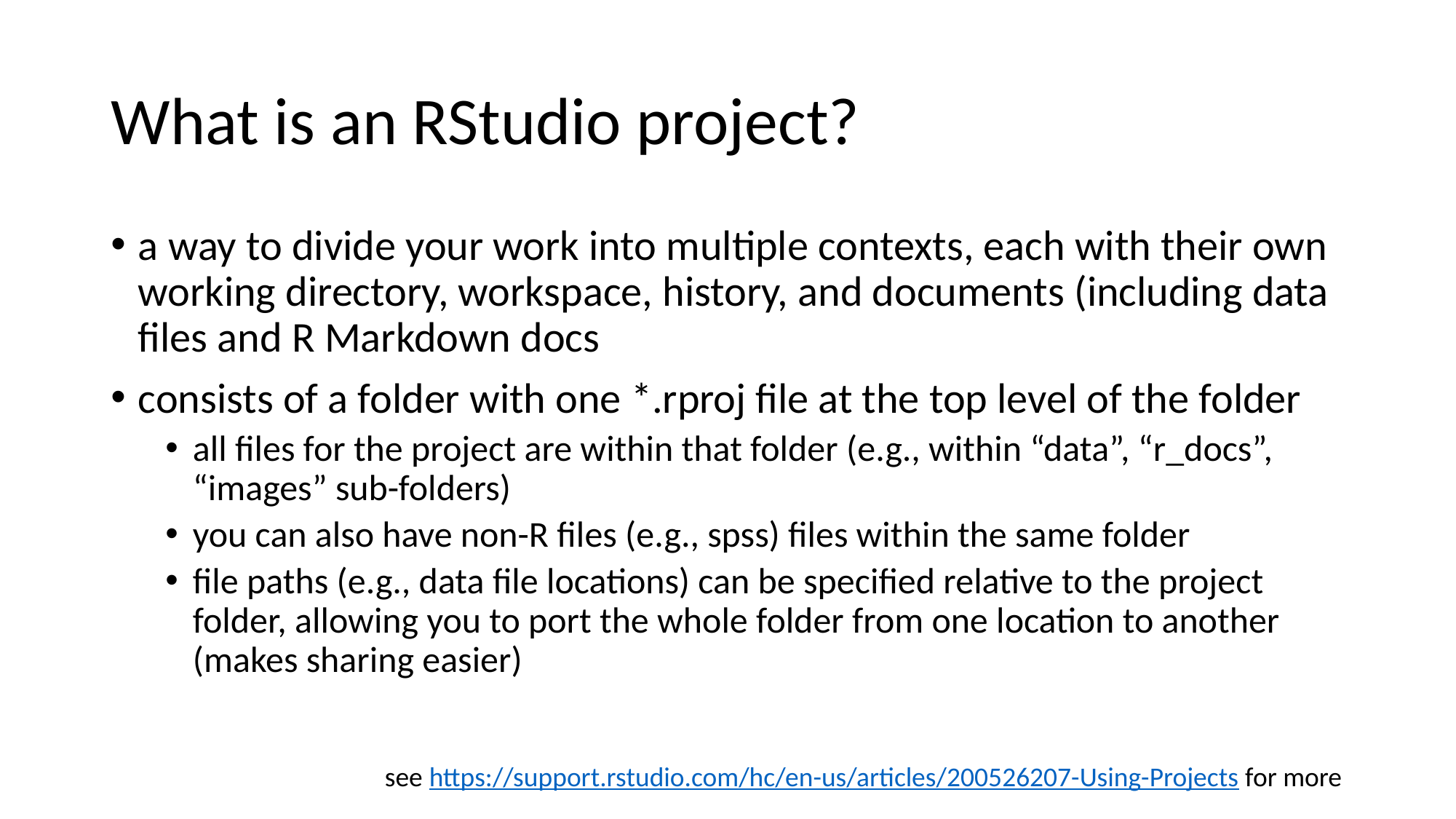

# What is an RStudio project?
a way to divide your work into multiple contexts, each with their own working directory, workspace, history, and documents (including data files and R Markdown docs
consists of a folder with one *.rproj file at the top level of the folder
all files for the project are within that folder (e.g., within “data”, “r_docs”, “images” sub-folders)
you can also have non-R files (e.g., spss) files within the same folder
file paths (e.g., data file locations) can be specified relative to the project folder, allowing you to port the whole folder from one location to another (makes sharing easier)
see https://support.rstudio.com/hc/en-us/articles/200526207-Using-Projects for more